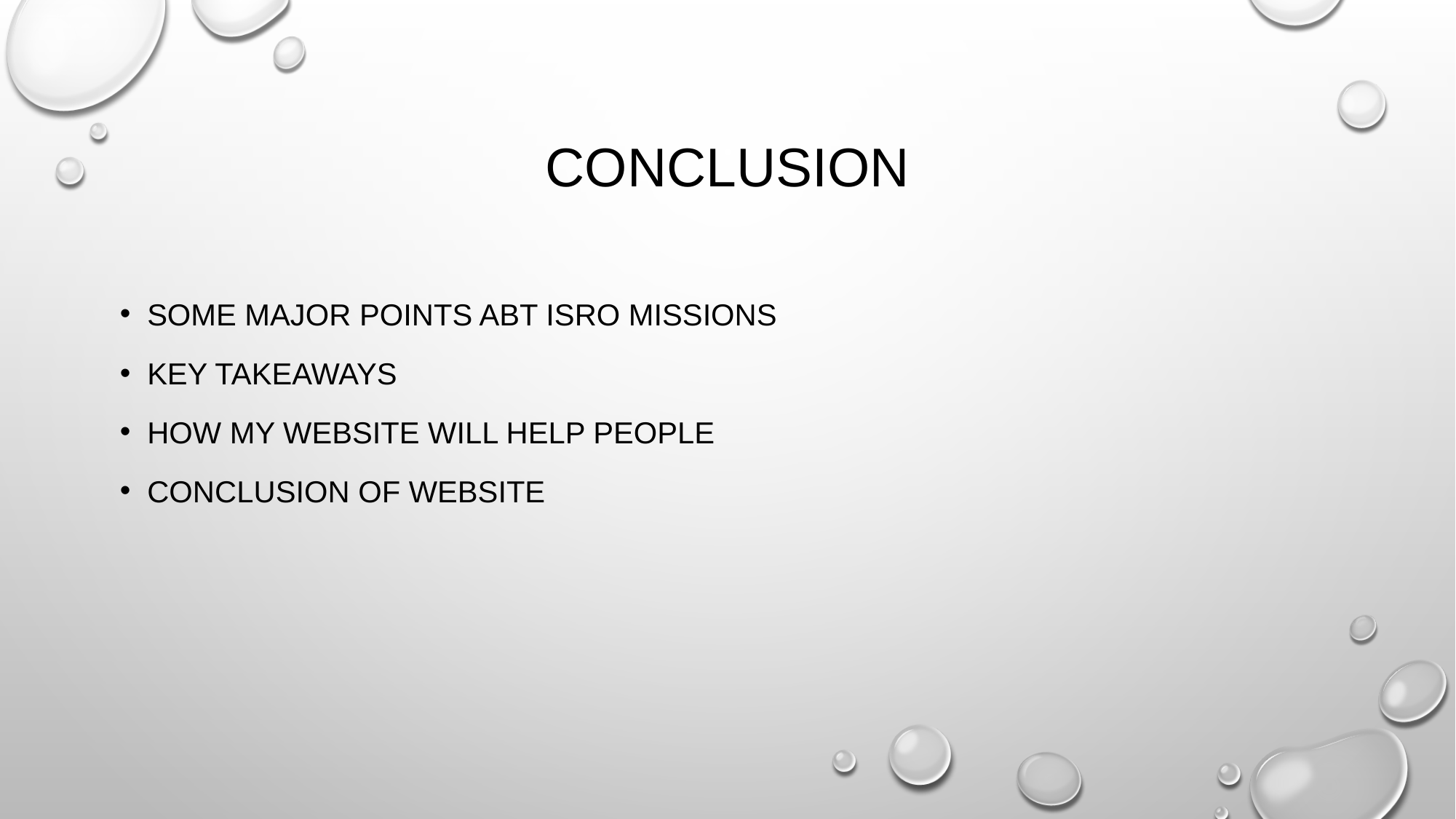

# conclusion
Some major points abt isro missions
Key takeaways
How my website will help people
Conclusion of website